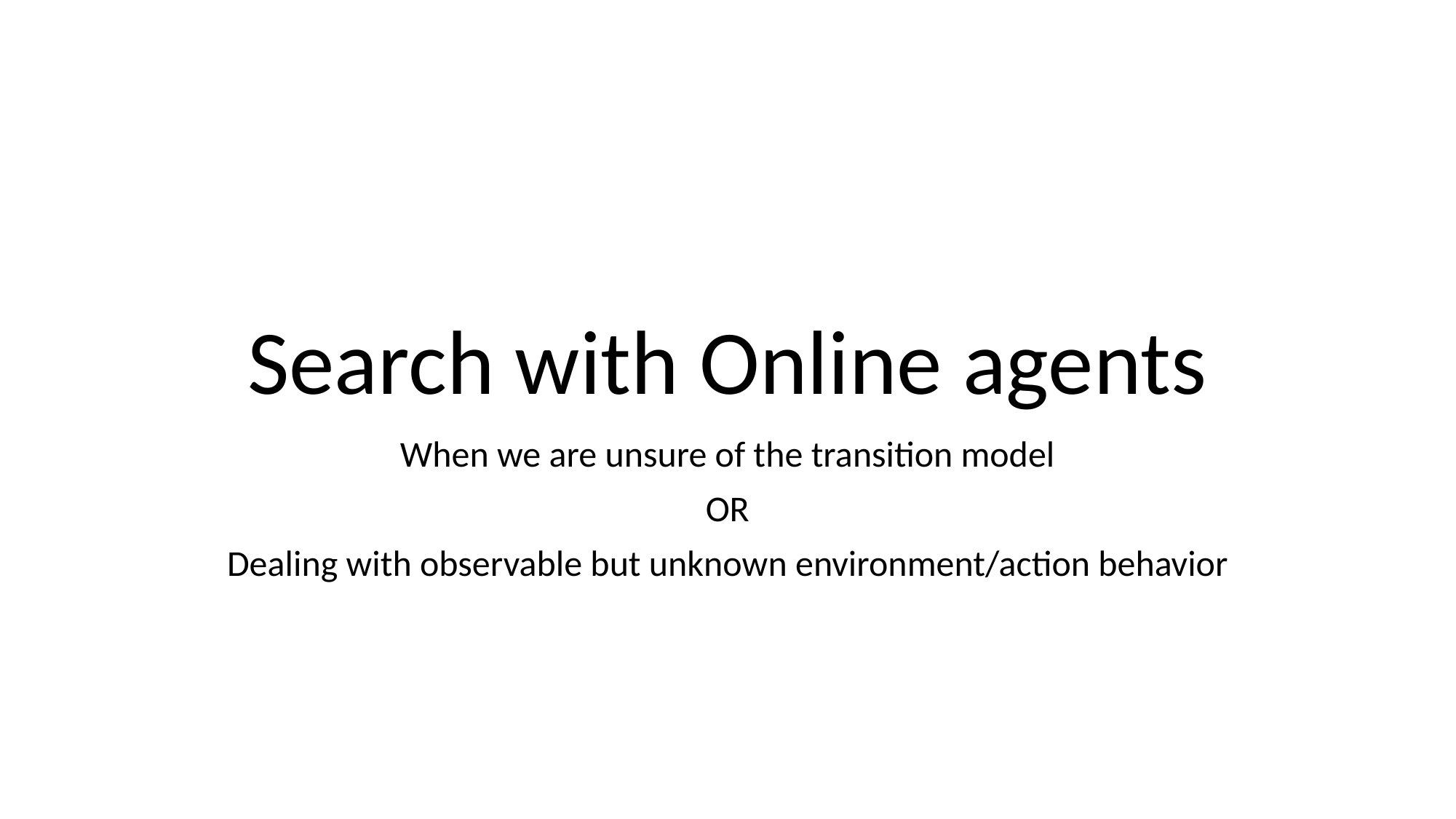

# Search with Online agents
When we are unsure of the transition model
OR
Dealing with observable but unknown environment/action behavior